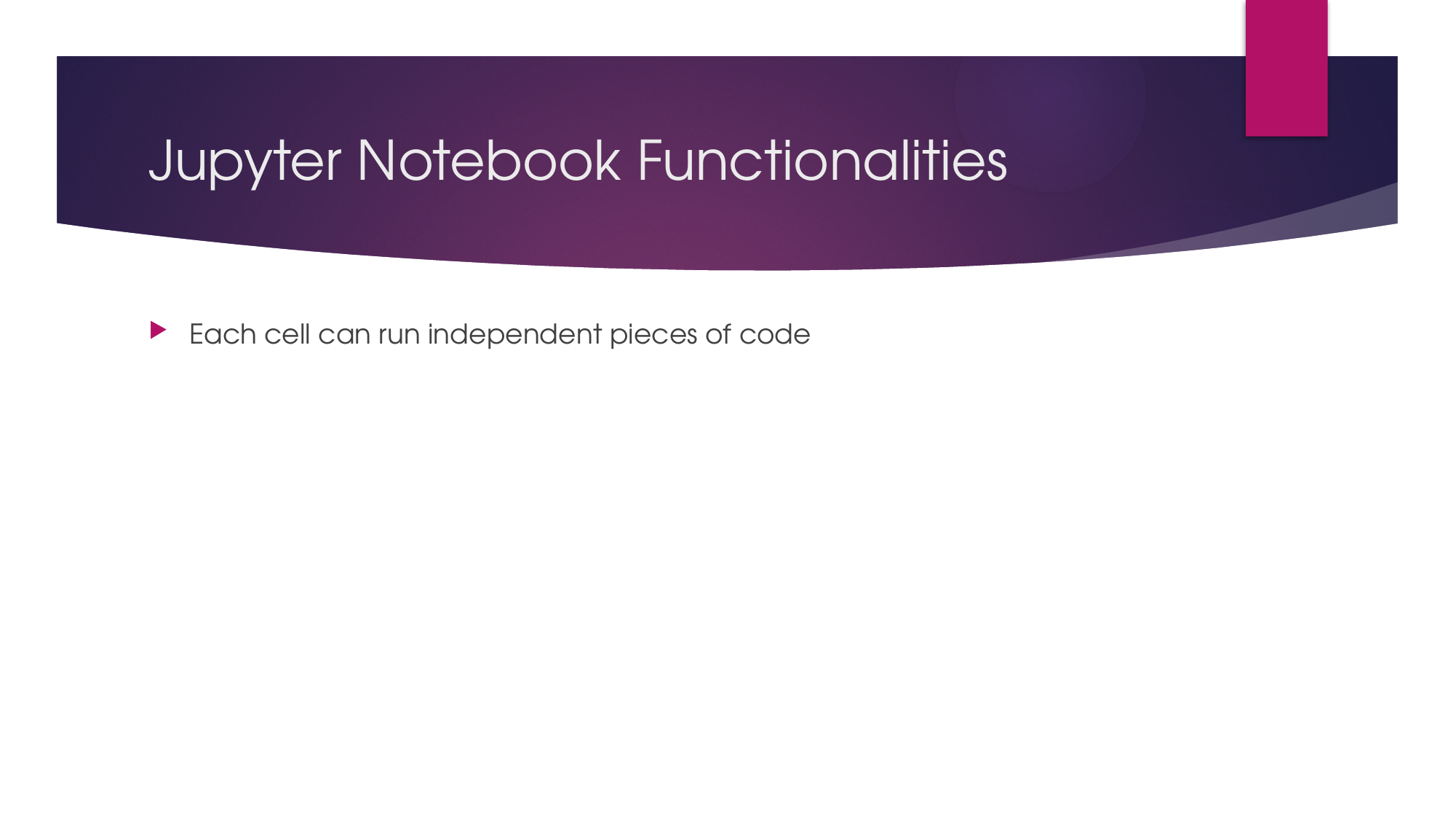

# Jupyter Notebook Functionalities
Each cell can run independent pieces of code